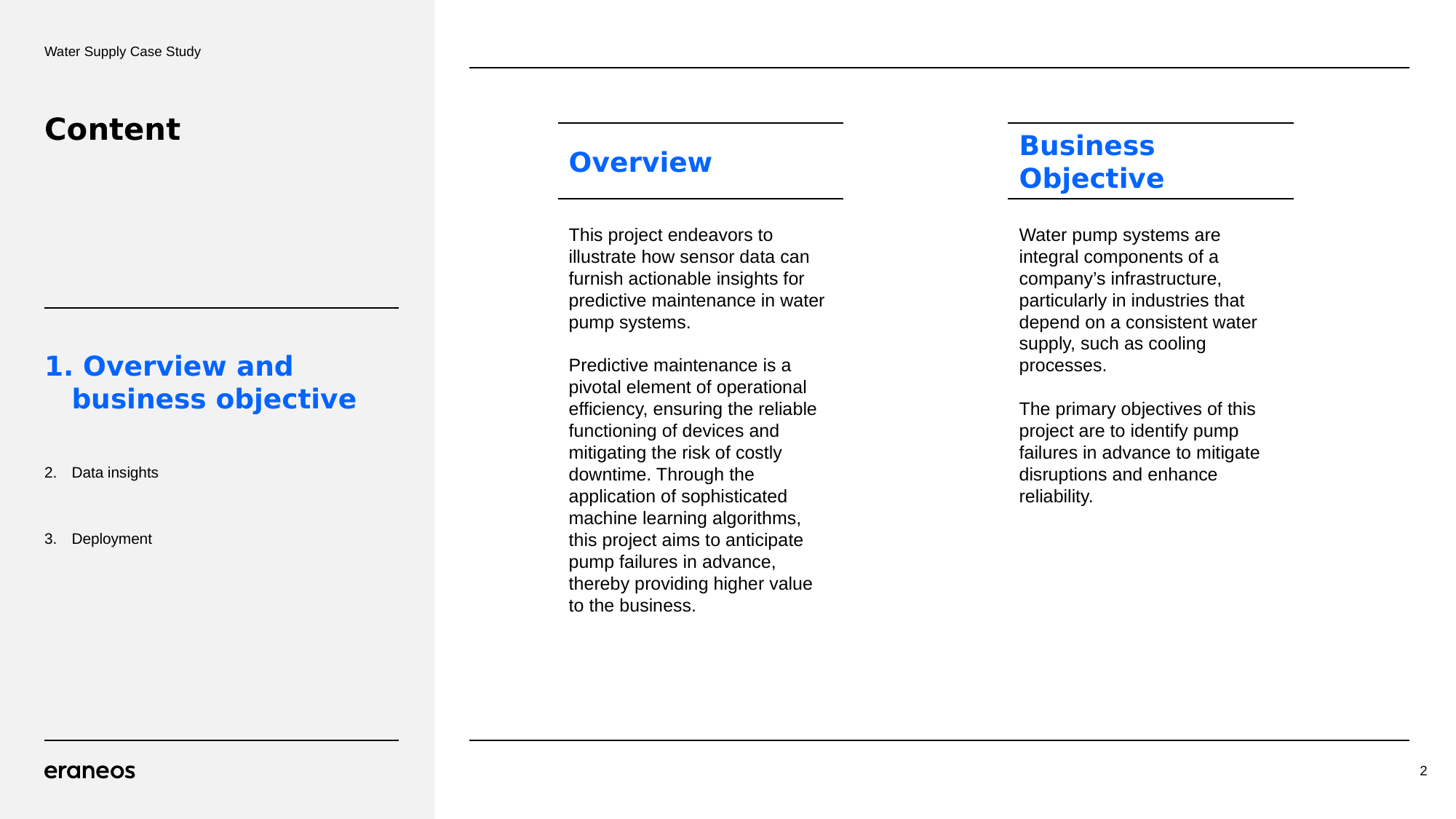

Water Supply Case Study

Content

Overview
Business Objective
This project endeavors to illustrate how sensor data can furnish actionable insights for predictive maintenance in water pump systems.

Predictive maintenance is a pivotal element of operational efficiency, ensuring the reliable functioning of devices and mitigating the risk of costly downtime. Through the application of sophisticated machine learning algorithms, this project aims to anticipate pump failures in advance, thereby providing higher value to the business.

Water pump systems are integral components of a company’s infrastructure, particularly in industries that depend on a consistent water supply, such as cooling processes.

The primary objectives of this project are to identify pump failures in advance to mitigate disruptions and enhance reliability.

 Overview and business objective

Data insights

Deployment